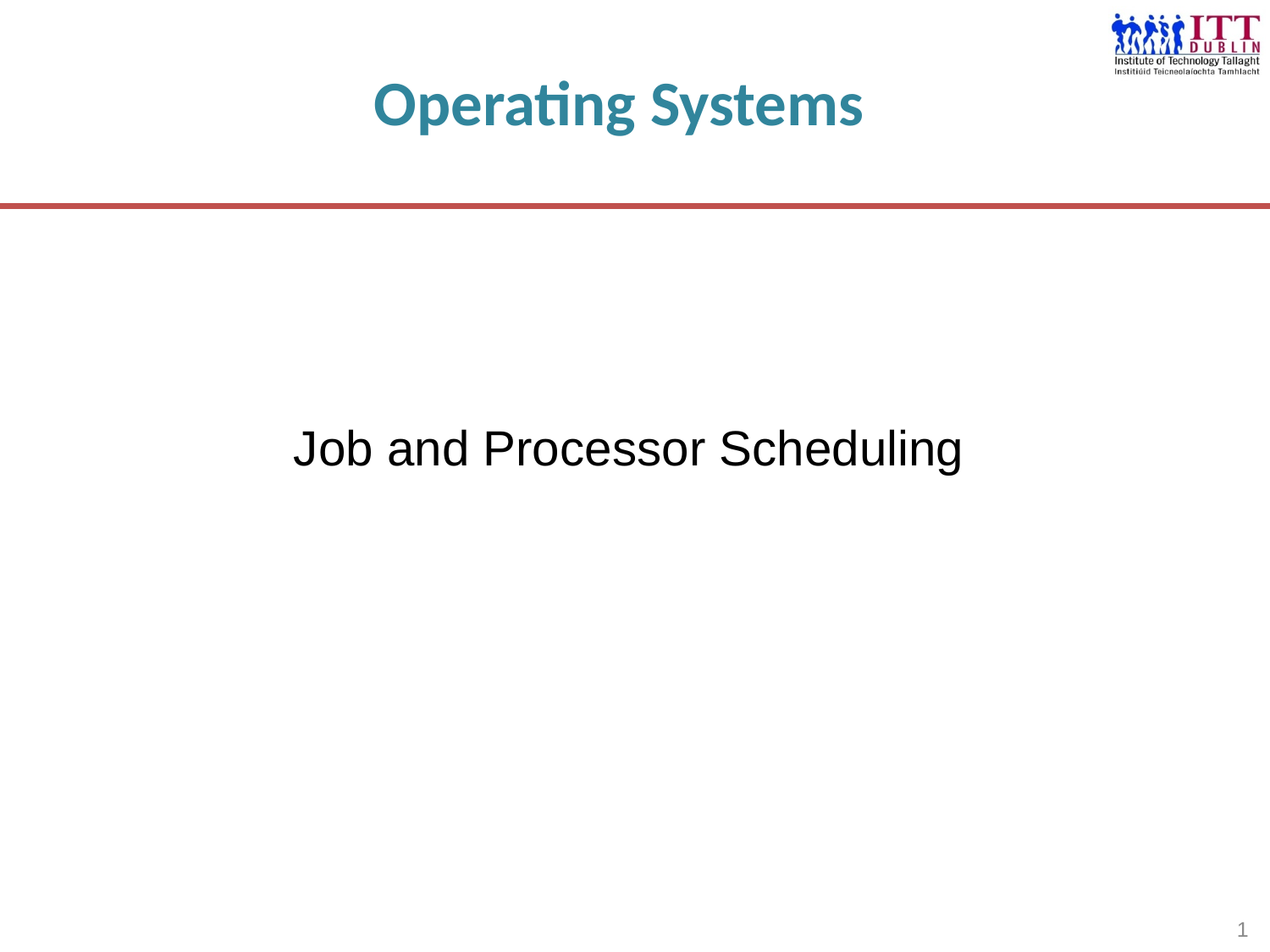

Operating Systems
# Job and Processor Scheduling
1